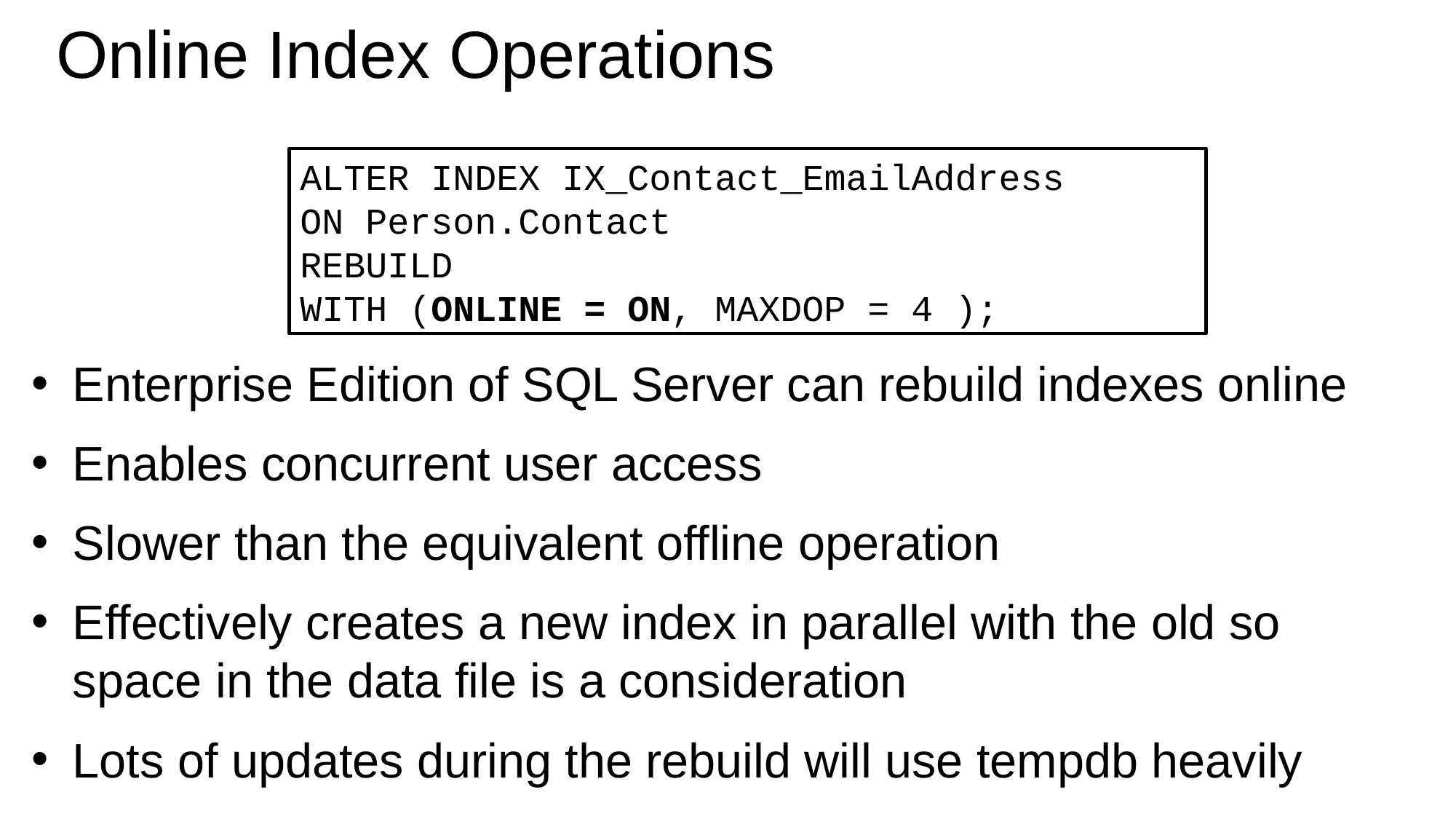

# Online Index Operations
ALTER INDEX IX_Contact_EmailAddress
ON Person.Contact
REBUILD
WITH (ONLINE = ON, MAXDOP = 4 );
Enterprise Edition of SQL Server can rebuild indexes online
Enables concurrent user access
Slower than the equivalent offline operation
Effectively creates a new index in parallel with the old so space in the data file is a consideration
Lots of updates during the rebuild will use tempdb heavily